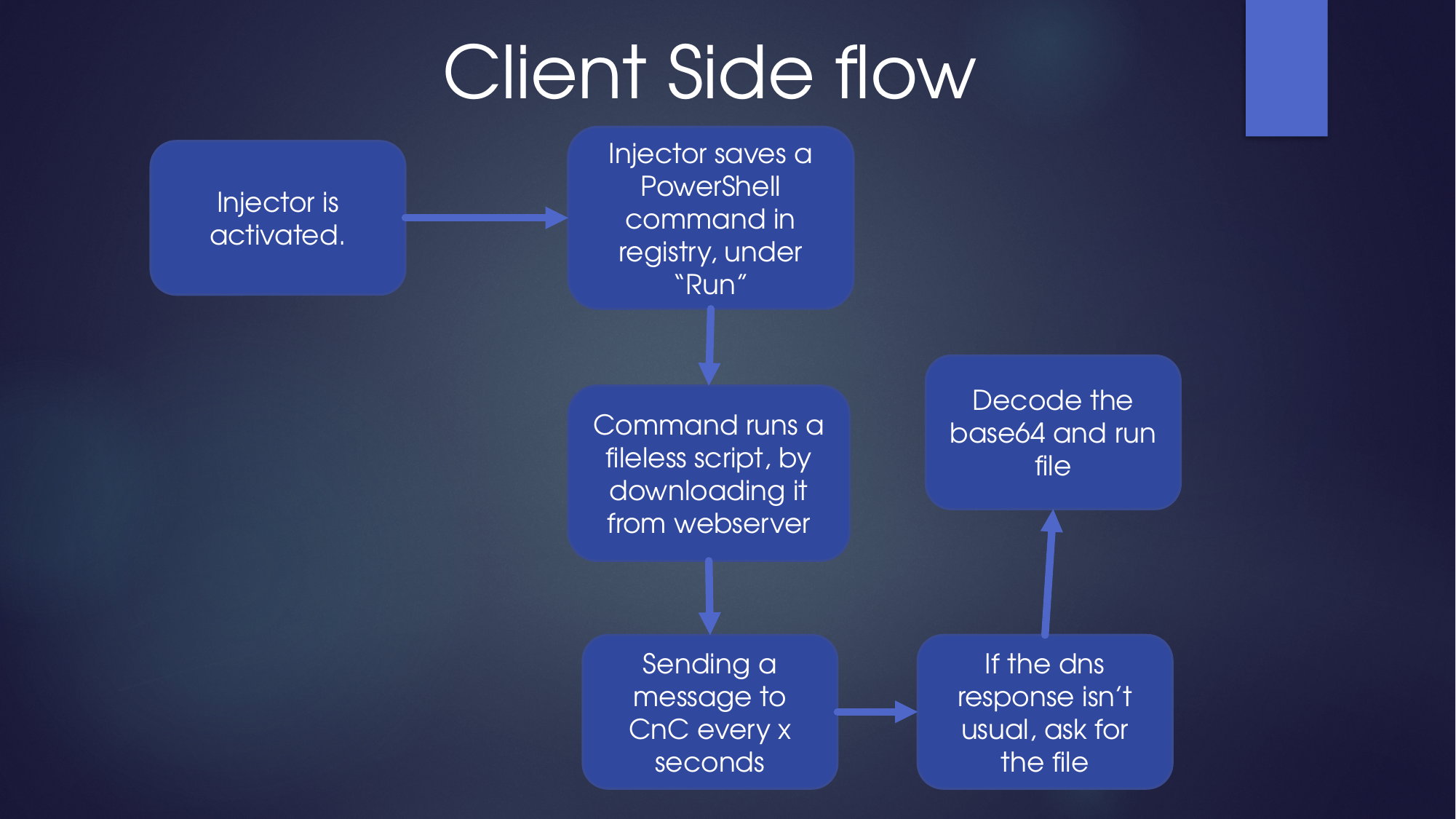

Client Side flow
Injector saves a PowerShell command in registry, under “Run”
Injector is activated.
Decode the base64 and run file
Command runs a fileless script, by downloading it from webserver
If the dns response isn’t usual, ask for the file
Sending a message to CnC every x seconds